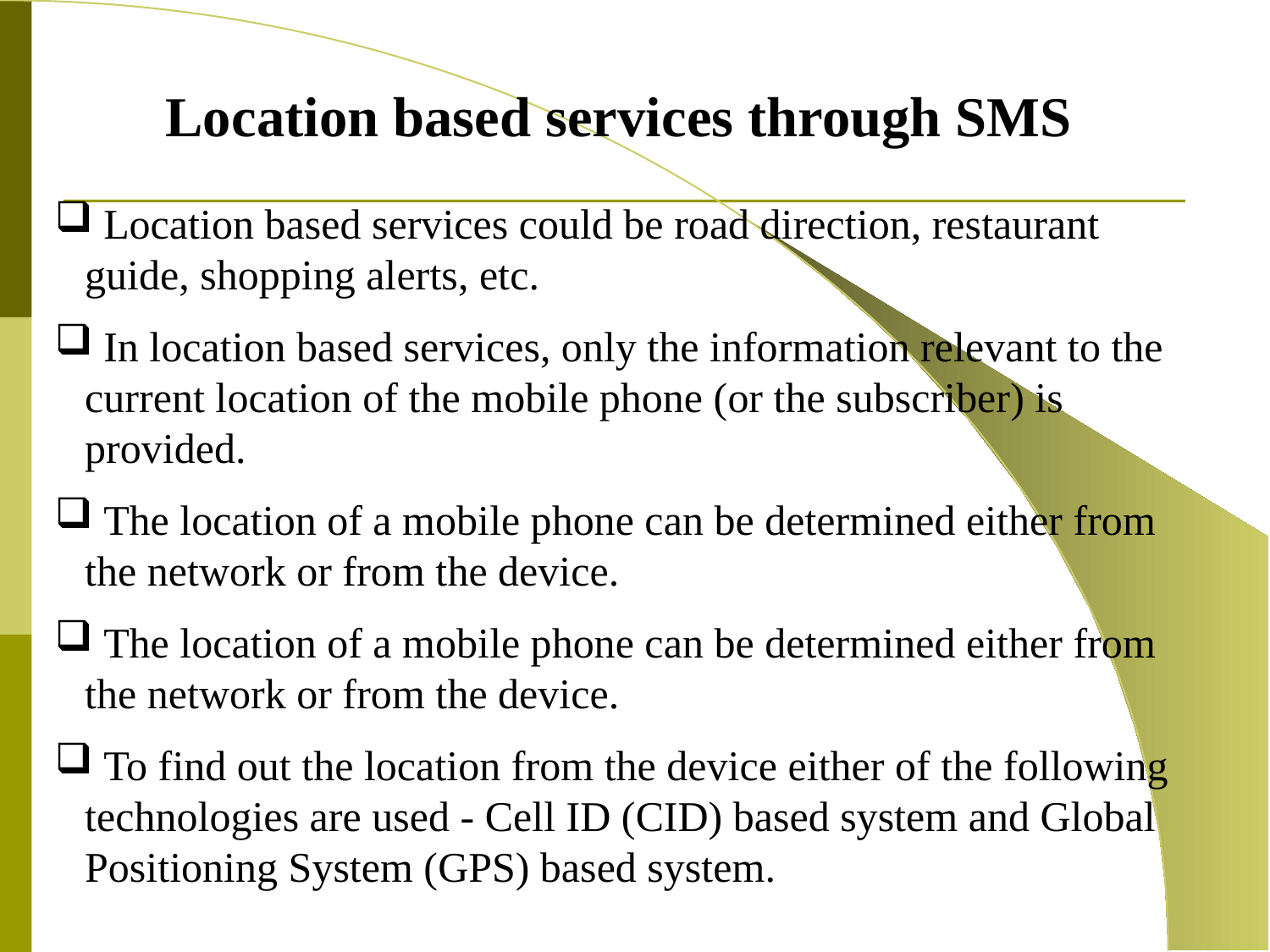

Location based services through SMS
 Location based services could be road direction, restaurant guide, shopping alerts, etc.
 In location based services, only the information relevant to the current location of the mobile phone (or the subscriber) is provided.
 The location of a mobile phone can be determined either from the network or from the device.
 The location of a mobile phone can be determined either from the network or from the device.
 To find out the location from the device either of the following technologies are used - Cell ID (CID) based system and Global Positioning System (GPS) based system.